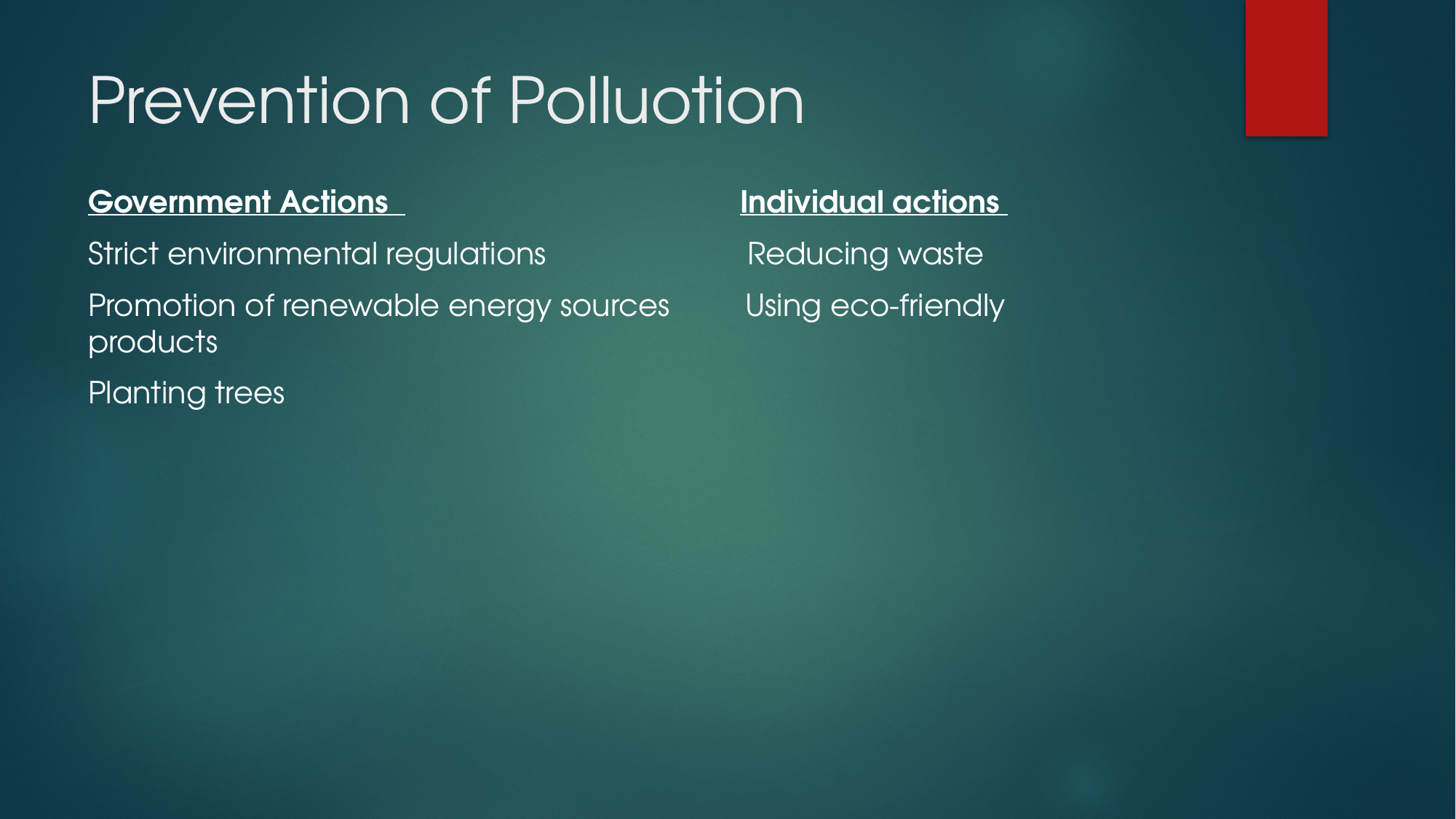

# Prevention of Polluotion
Government Actions                                          Individual actions
Strict environmental regulations                        Reducing waste
Promotion of renewable energy sources         Using eco-friendly products
Planting trees